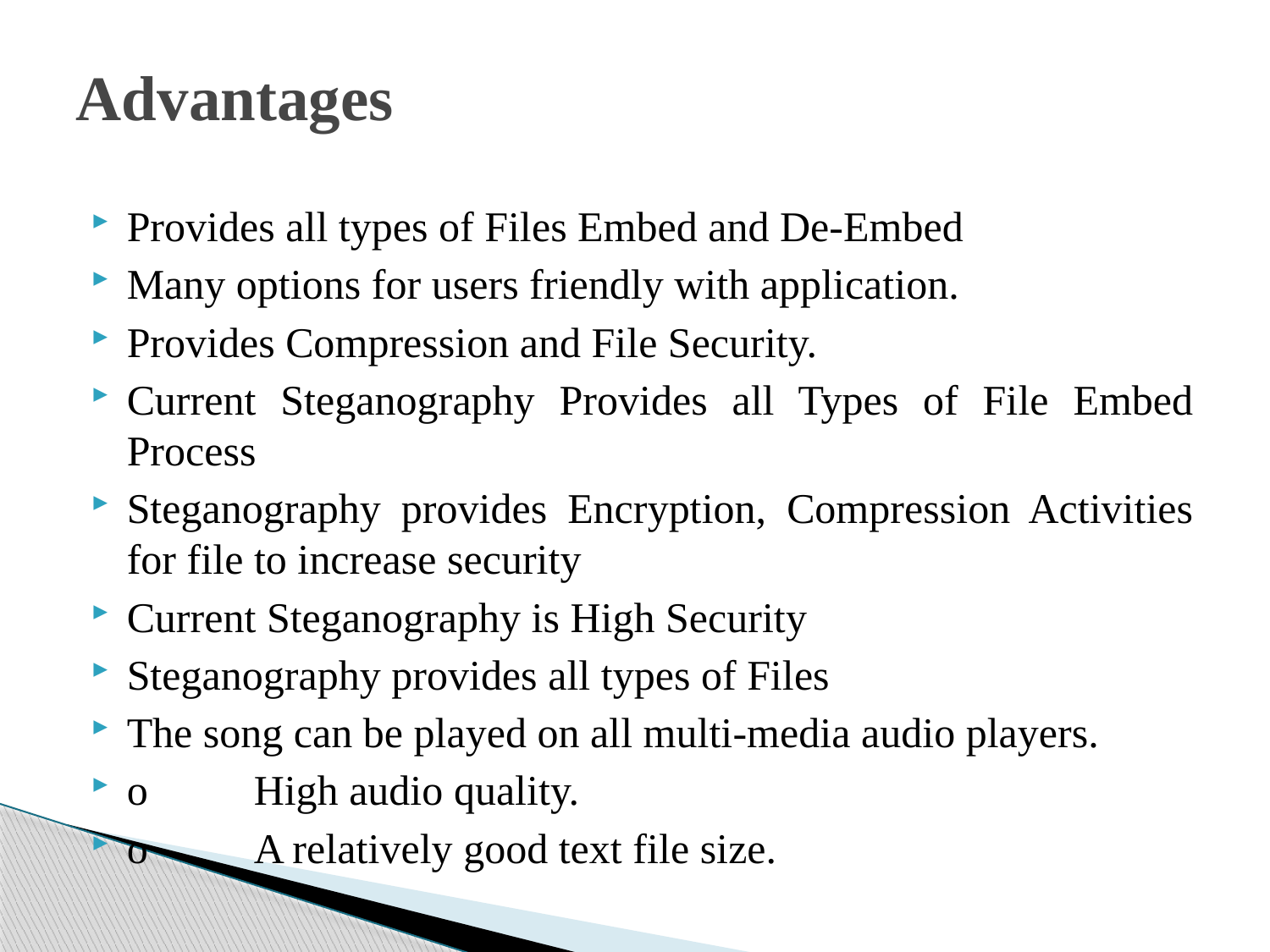

# Advantages
Provides all types of Files Embed and De-Embed
Many options for users friendly with application.
Provides Compression and File Security.
Current Steganography Provides all Types of File Embed Process
Steganography provides Encryption, Compression Activities for file to increase security
Current Steganography is High Security
Steganography provides all types of Files
The song can be played on all multi-media audio players.
o	High audio quality.
o	A relatively good text file size.